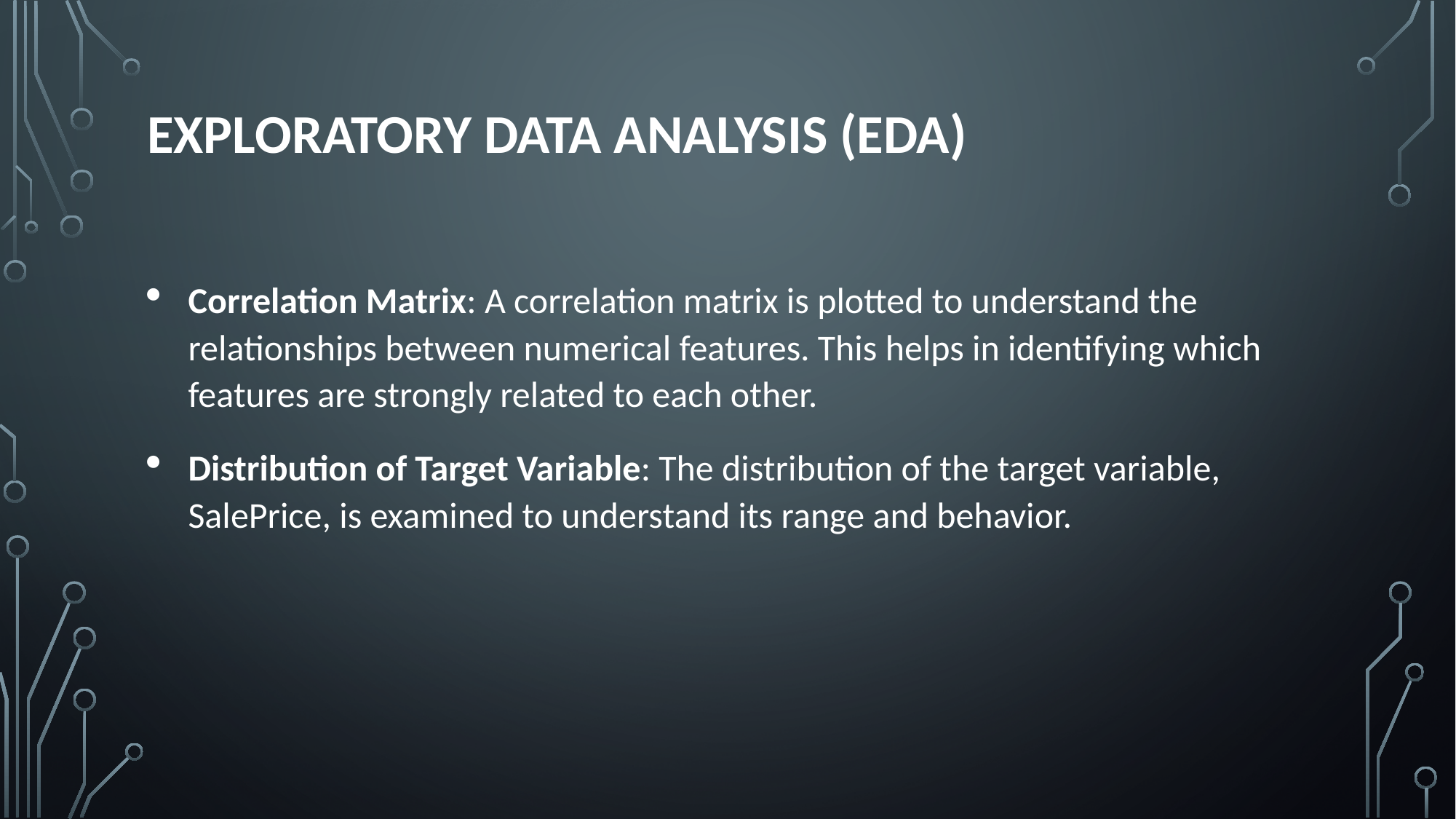

# Exploratory Data Analysis (EDA)
Correlation Matrix: A correlation matrix is plotted to understand the relationships between numerical features. This helps in identifying which features are strongly related to each other.
Distribution of Target Variable: The distribution of the target variable, SalePrice, is examined to understand its range and behavior.